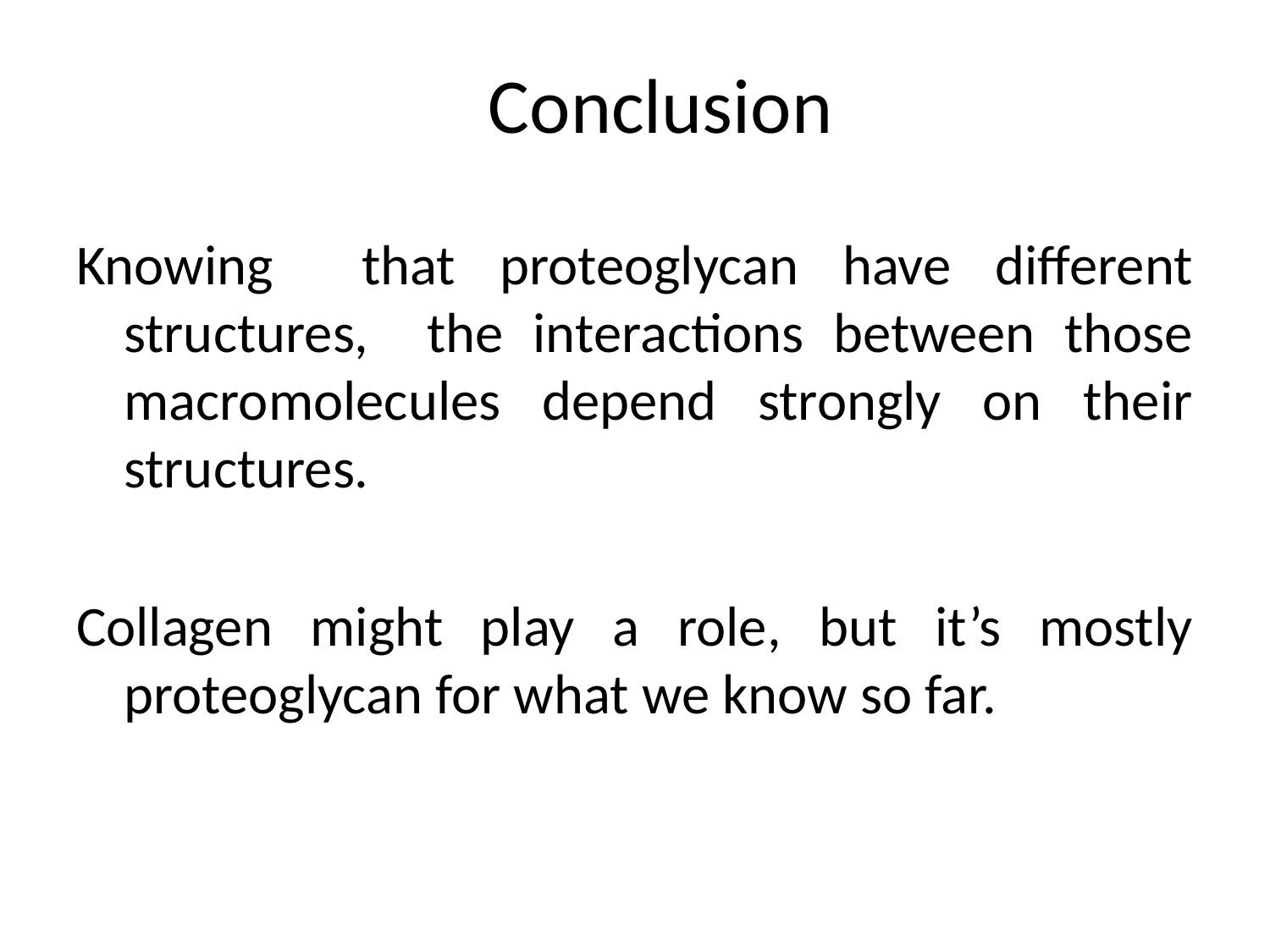

# Conclusion
Knowing  that proteoglycan have different structures,  the interactions between those macromolecules depend strongly on their structures.

Collagen might play a role, but it’s mostly proteoglycan for what we know so far.